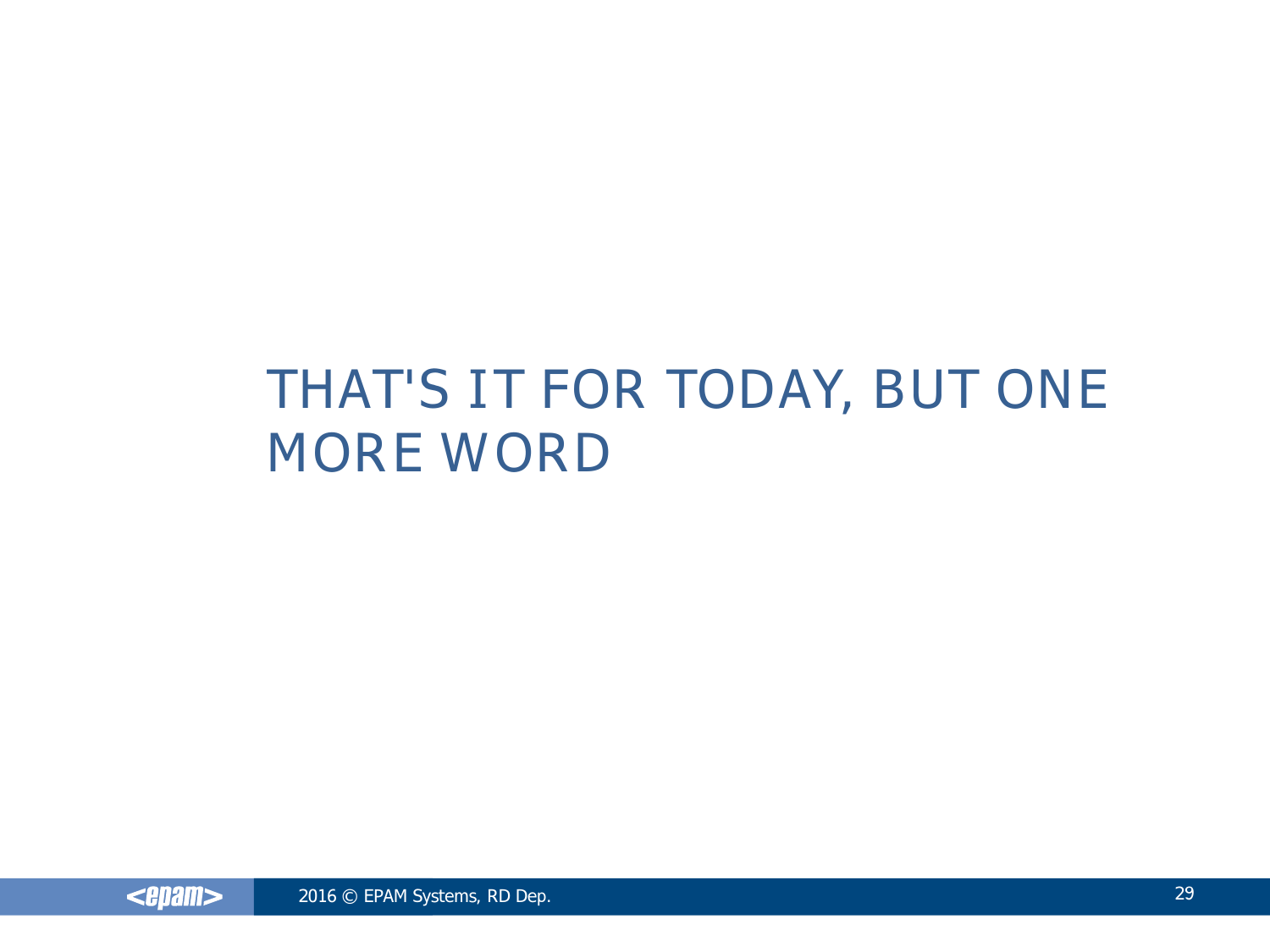

# That's it for today, but one more word
29
2016 © EPAM Systems, RD Dep.